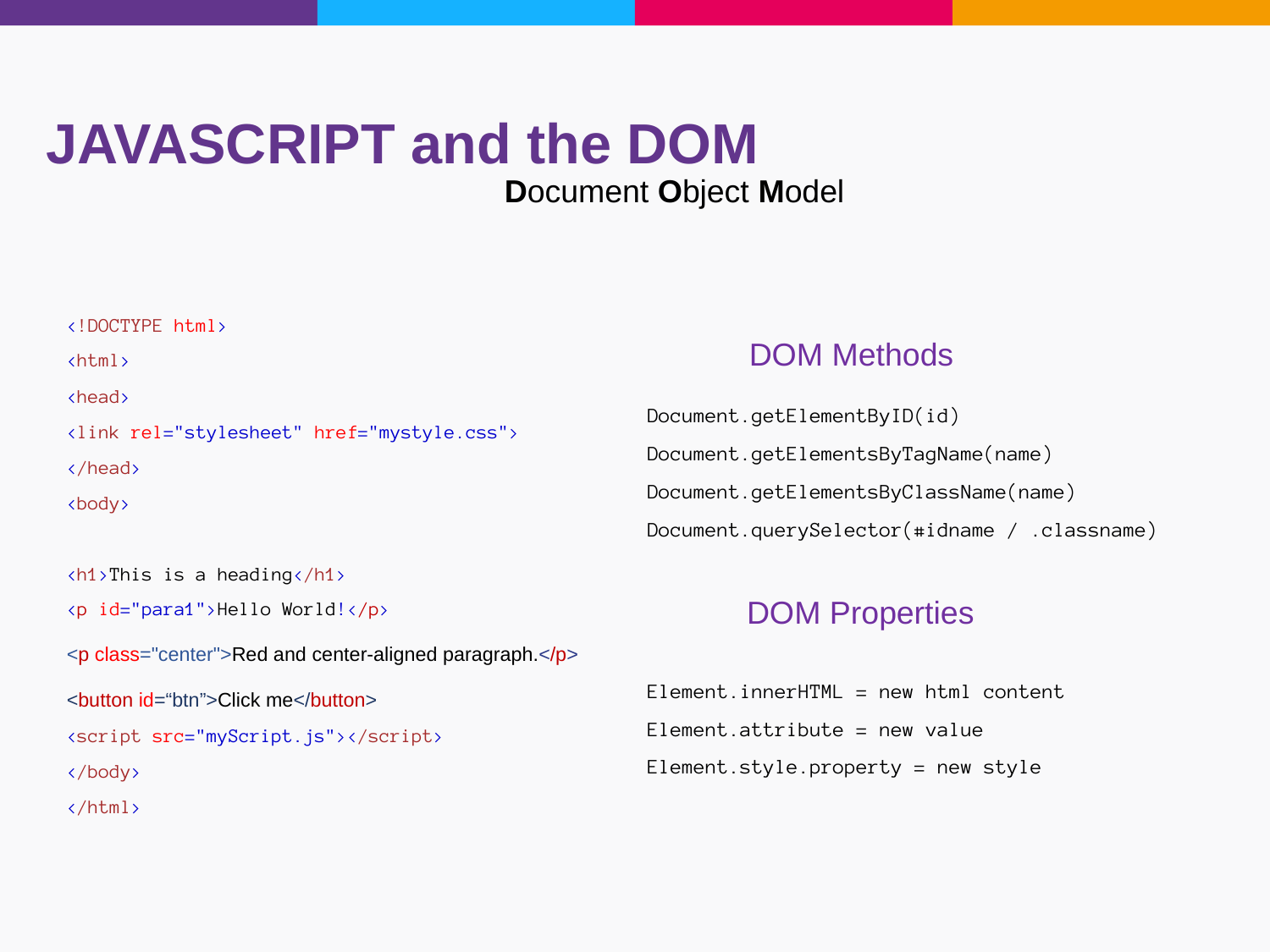

# JAVASCRIPT and the DOM
Document Object Model
<!DOCTYPE html>
<html>
<head>
<link rel="stylesheet" href="mystyle.css">
</head>
<body>
<h1>This is a heading</h1>
<p id="para1">Hello World!</p>
<p class="center">Red and center-aligned paragraph.</p>
<button id=“btn”>Click me</button>
<script src="myScript.js"></script>
</body>
</html>
DOM Methods
Document.getElementByID(id)
Document.getElementsByTagName(name)
Document.getElementsByClassName(name)
Document.querySelector(#idname / .classname)

DOM Properties
Element.innerHTML = new html content
Element.attribute = new value
Element.style.property = new style